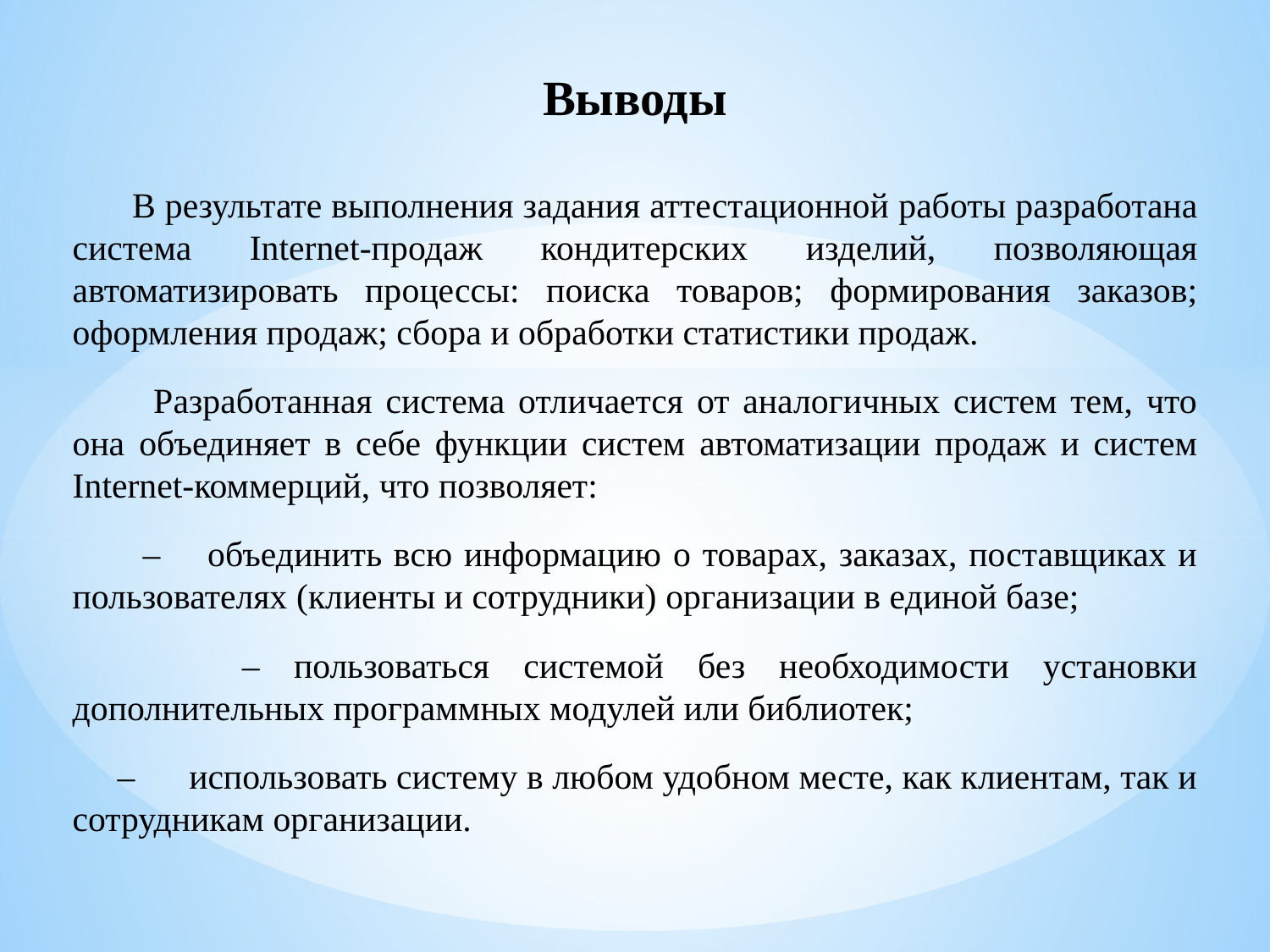

Выводы
       В результате выполнения задания аттестационной работы разработана система Internet-продаж кондитерских изделий, позволяющая автоматизировать процессы: поиска товаров; формирования заказов; оформления продаж; сбора и обработки статистики продаж.
      Разработанная система отличается от аналогичных систем тем, что она объединяет в себе функции систем автоматизации продаж и систем Internet-коммерций, что позволяет:
      –    объединить всю информацию о товарах, заказах, поставщиках и пользователях (клиенты и сотрудники) организации в единой базе;
     – пользоваться системой без необходимости установки дополнительных программных модулей или библиотек;
     –      использовать систему в любом удобном месте, как клиентам, так и сотрудникам организации.